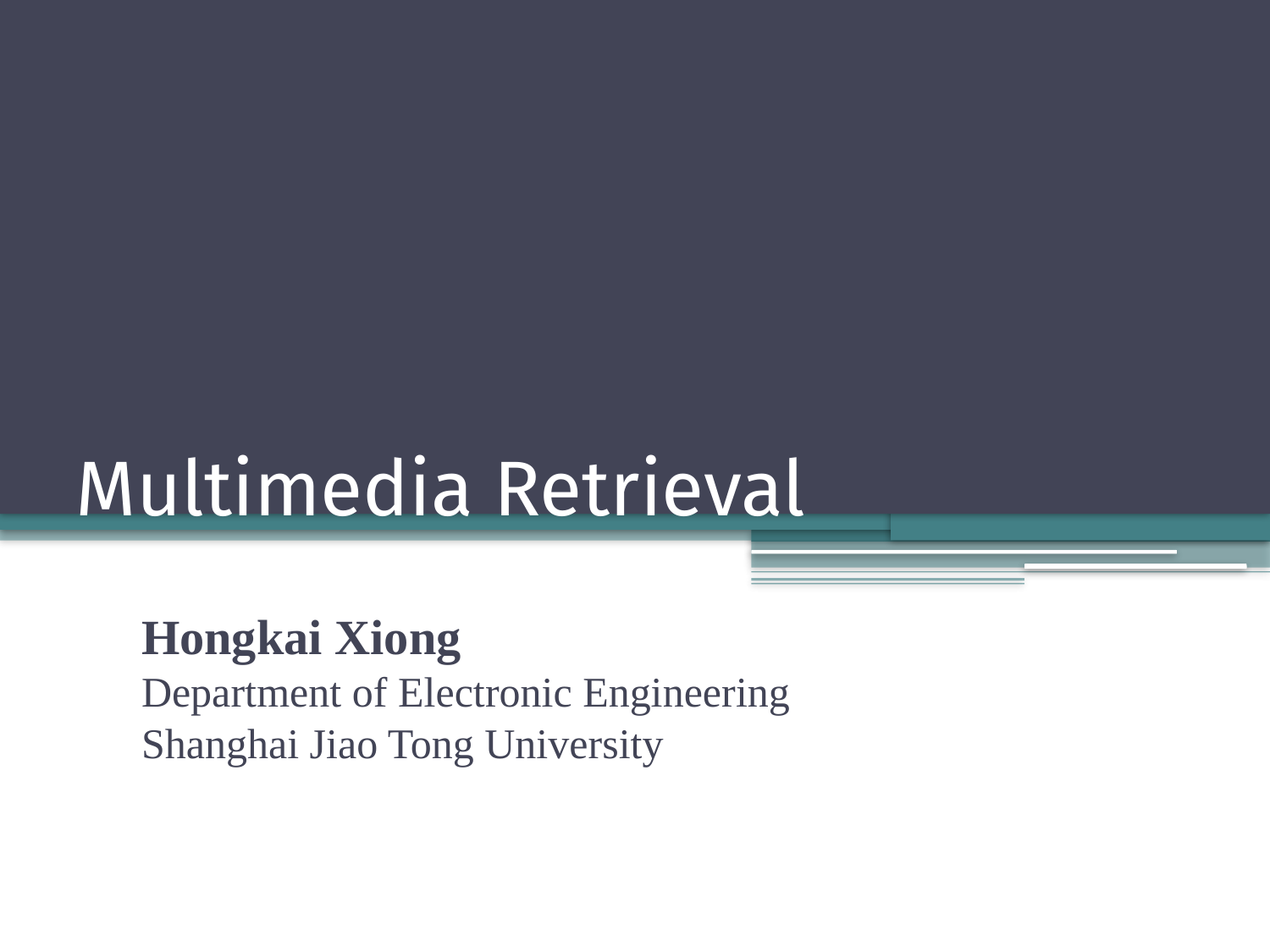

# Multimedia Retrieval
Hongkai Xiong
Department of Electronic Engineering
Shanghai Jiao Tong University

1